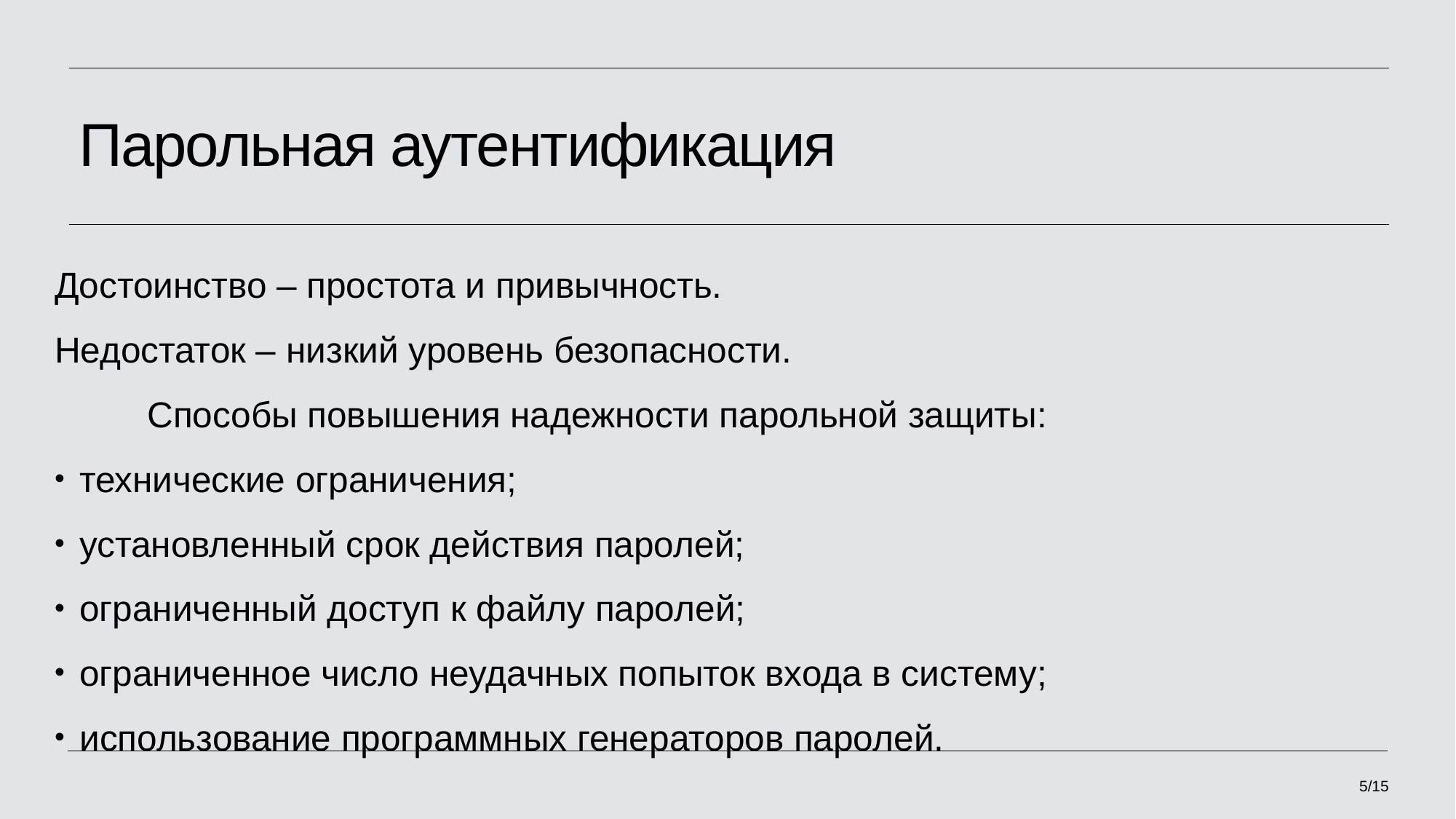

# Парольная аутентификация
Достоинство – простота и привычность.
Недостаток – низкий уровень безопасности.
	Способы повышения надежности парольной защиты:
технические ограничения;
установленный срок действия паролей;
ограниченный доступ к файлу паролей;
ограниченное число неудачных попыток входа в систему;
использование программных генераторов паролей.
5/15